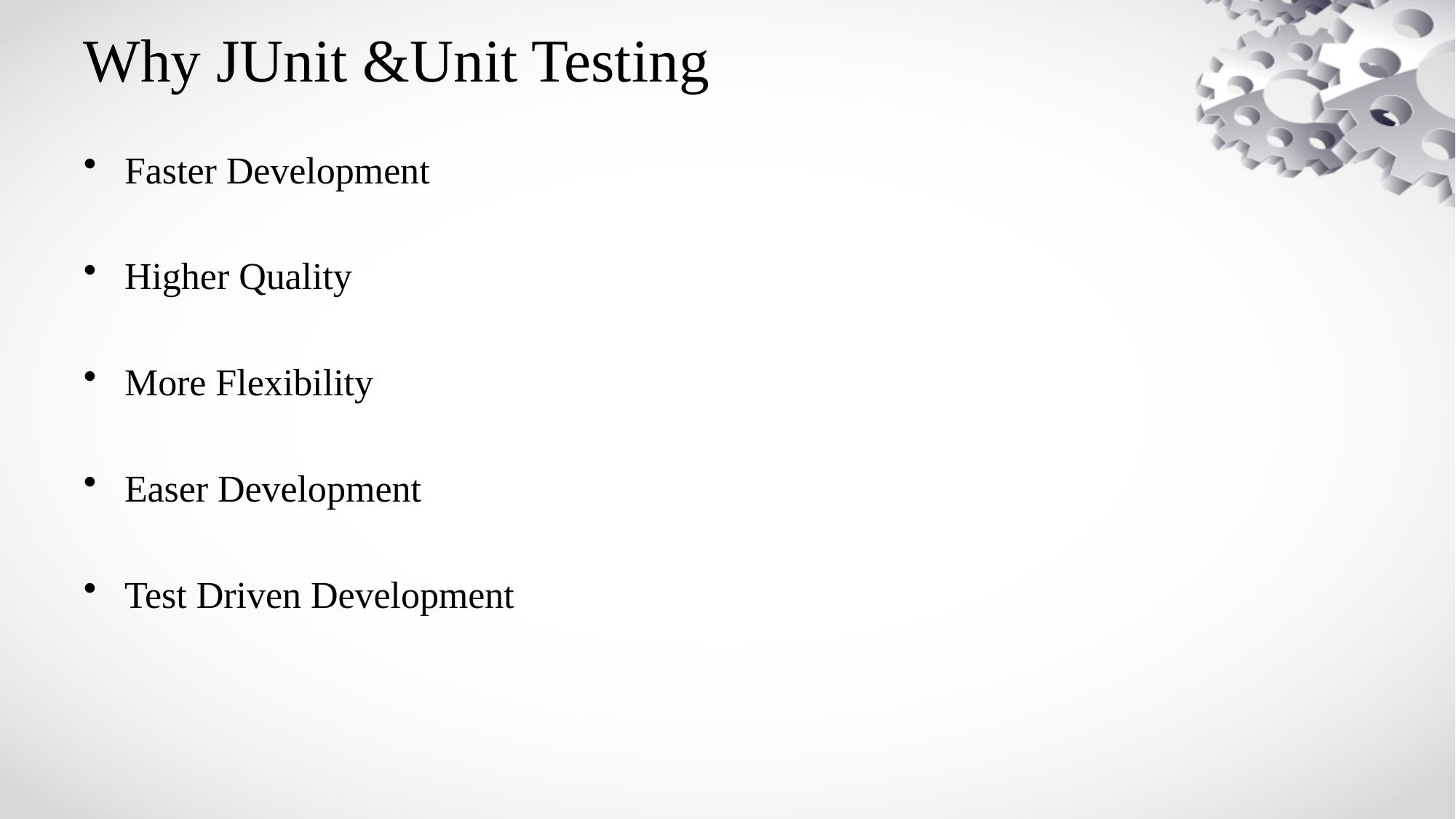

# Why JUnit &Unit Testing
Faster Development

Higher Quality

More Flexibility

Easer Development

Test Driven Development